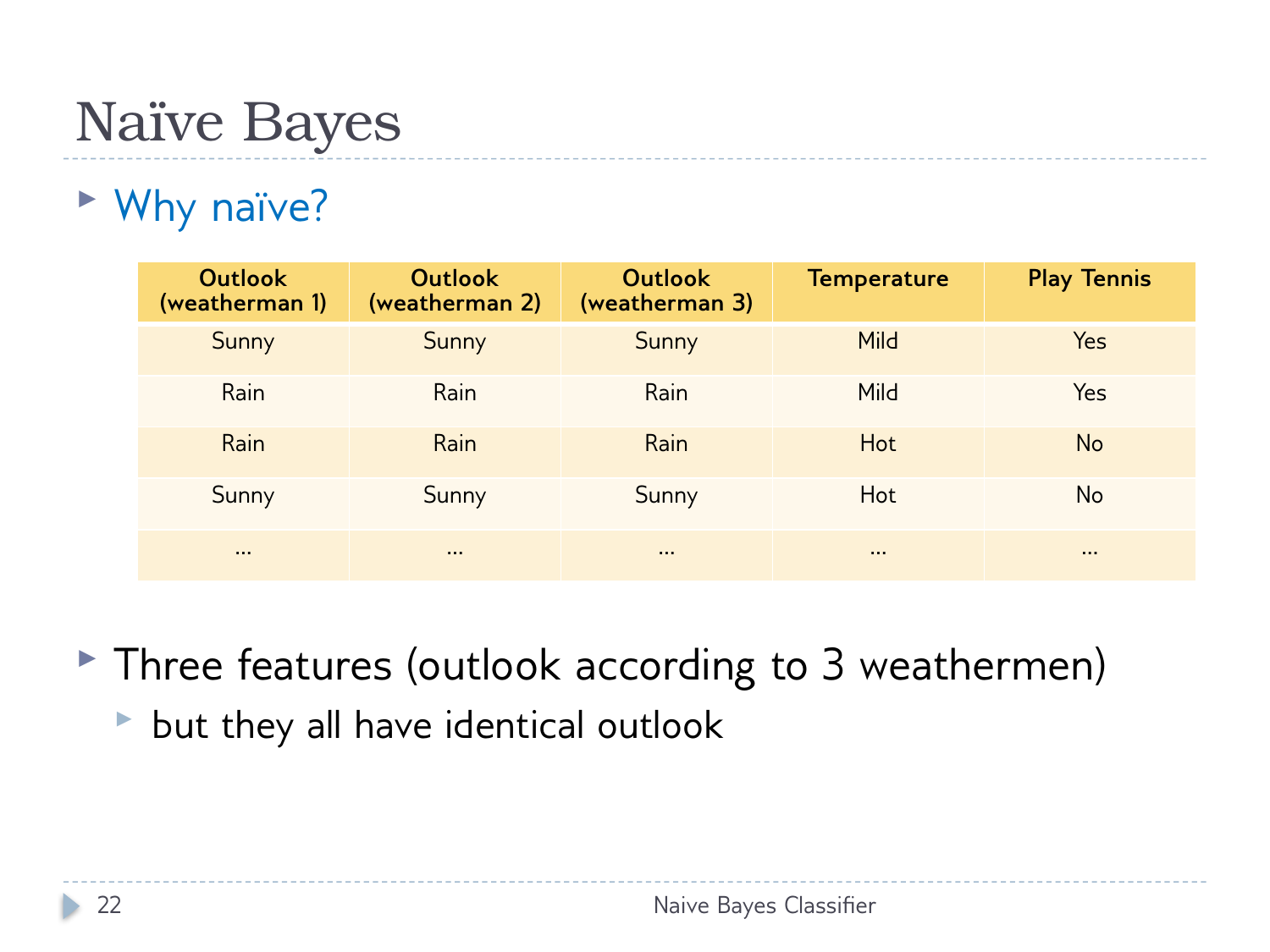

# Naïve Bayes
Why naïve?

Three features (outlook according to 3 weathermen)
but they all have identical outlook

| Outlook (weatherman 1) | Outlook (weatherman 2) | Outlook (weatherman 3) | Temperature | Play Tennis |
| --- | --- | --- | --- | --- |
| Sunny | Sunny | Sunny | Mild | Yes |
| Rain | Rain | Rain | Mild | Yes |
| Rain | Rain | Rain | Hot | No |
| Sunny | Sunny | Sunny | Hot | No |
| … | … | … | … | … |
22
Naive Bayes Classifier